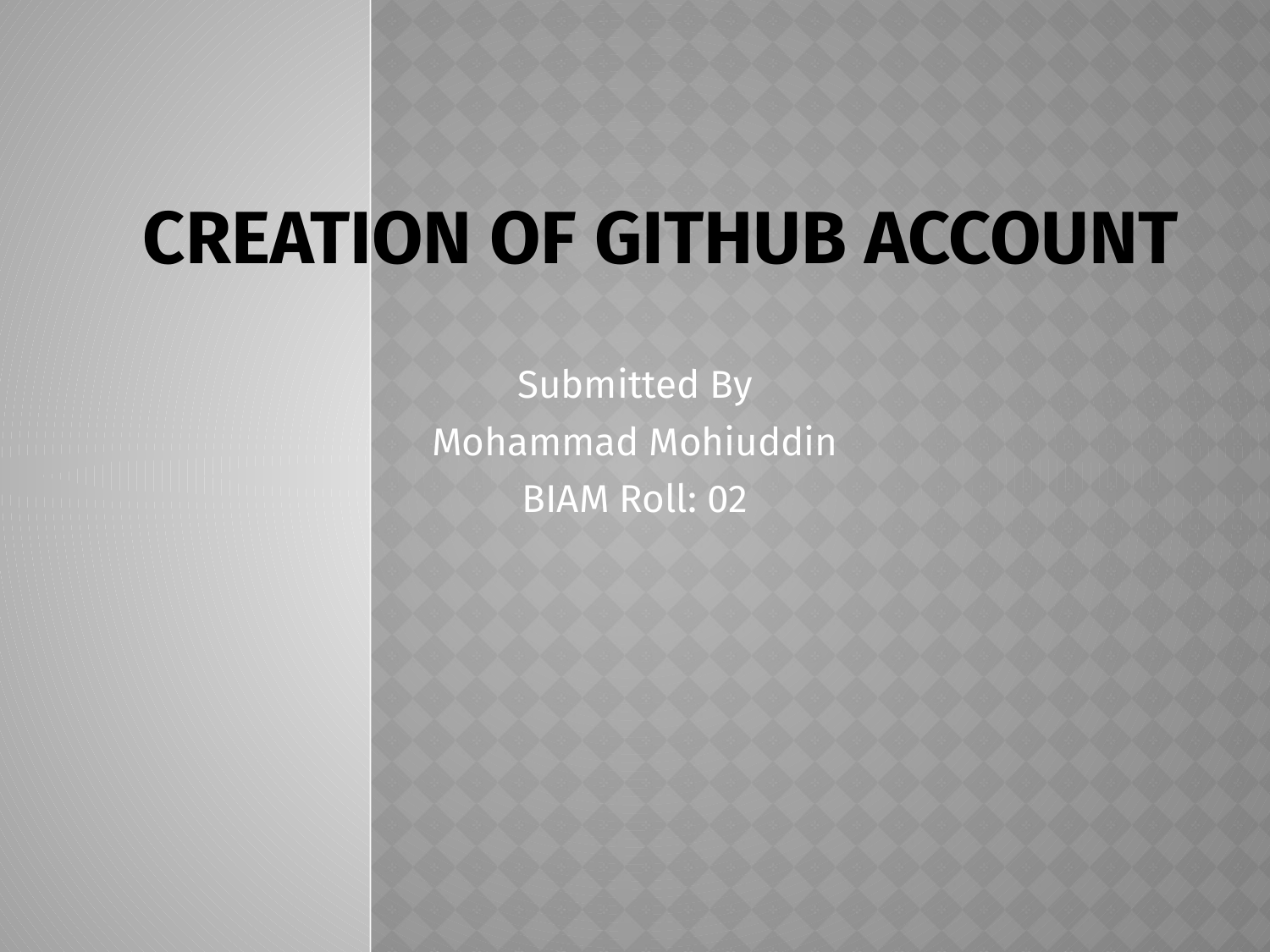

# Creation of Github Account
Submitted By
Mohammad Mohiuddin
BIAM Roll: 02